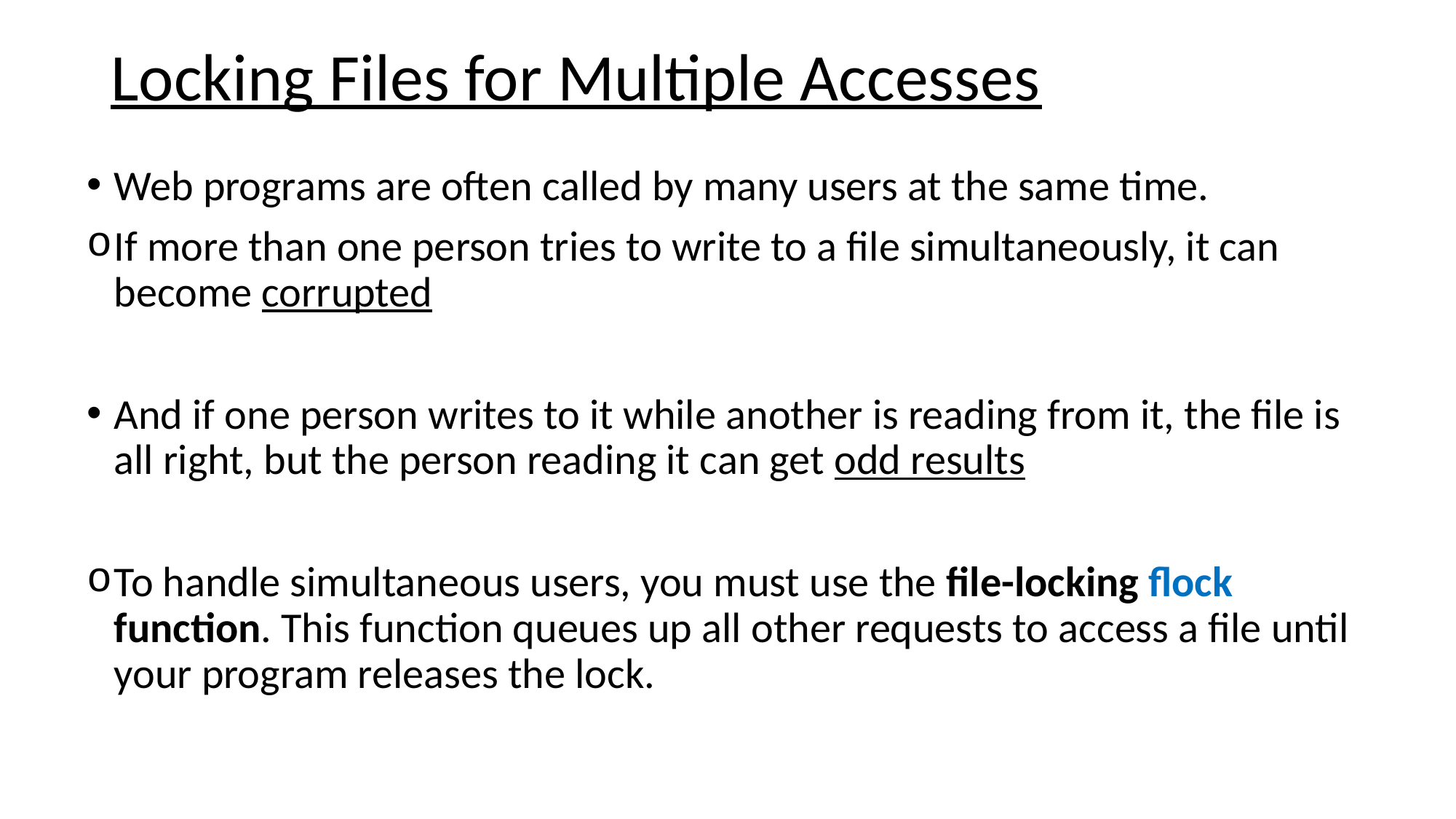

# Locking Files for Multiple Accesses
Web programs are often called by many users at the same time.
If more than one person tries to write to a file simultaneously, it can become corrupted

And if one person writes to it while another is reading from it, the file is all right, but the person reading it can get odd results

To handle simultaneous users, you must use the file-locking flock function. This function queues up all other requests to access a file until your program releases the lock.